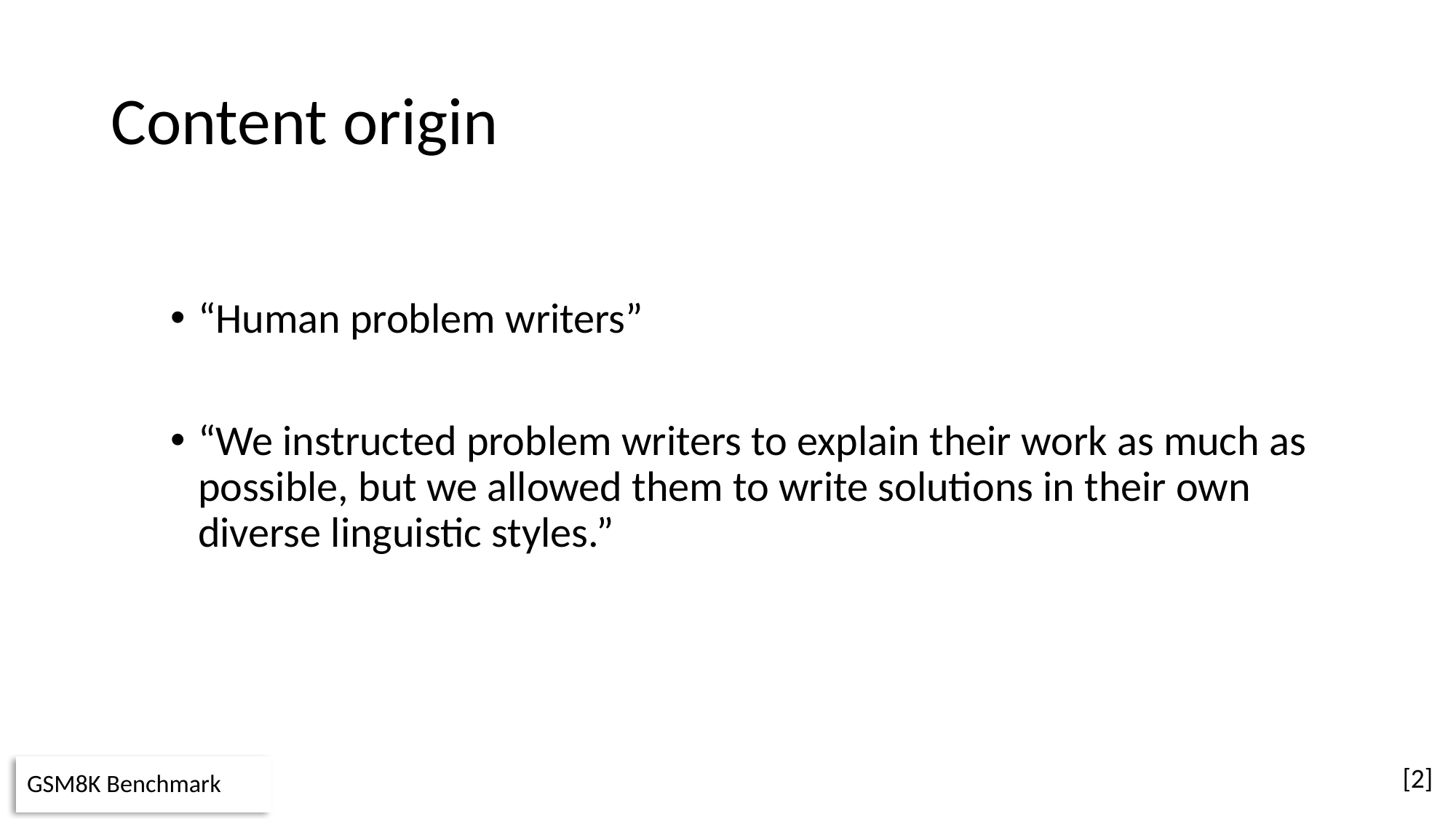

# Content origin
“Human problem writers”

“We instructed problem writers to explain their work as much as possible, but we allowed them to write solutions in their own diverse linguistic styles.”

[2]
GSM8K Benchmark